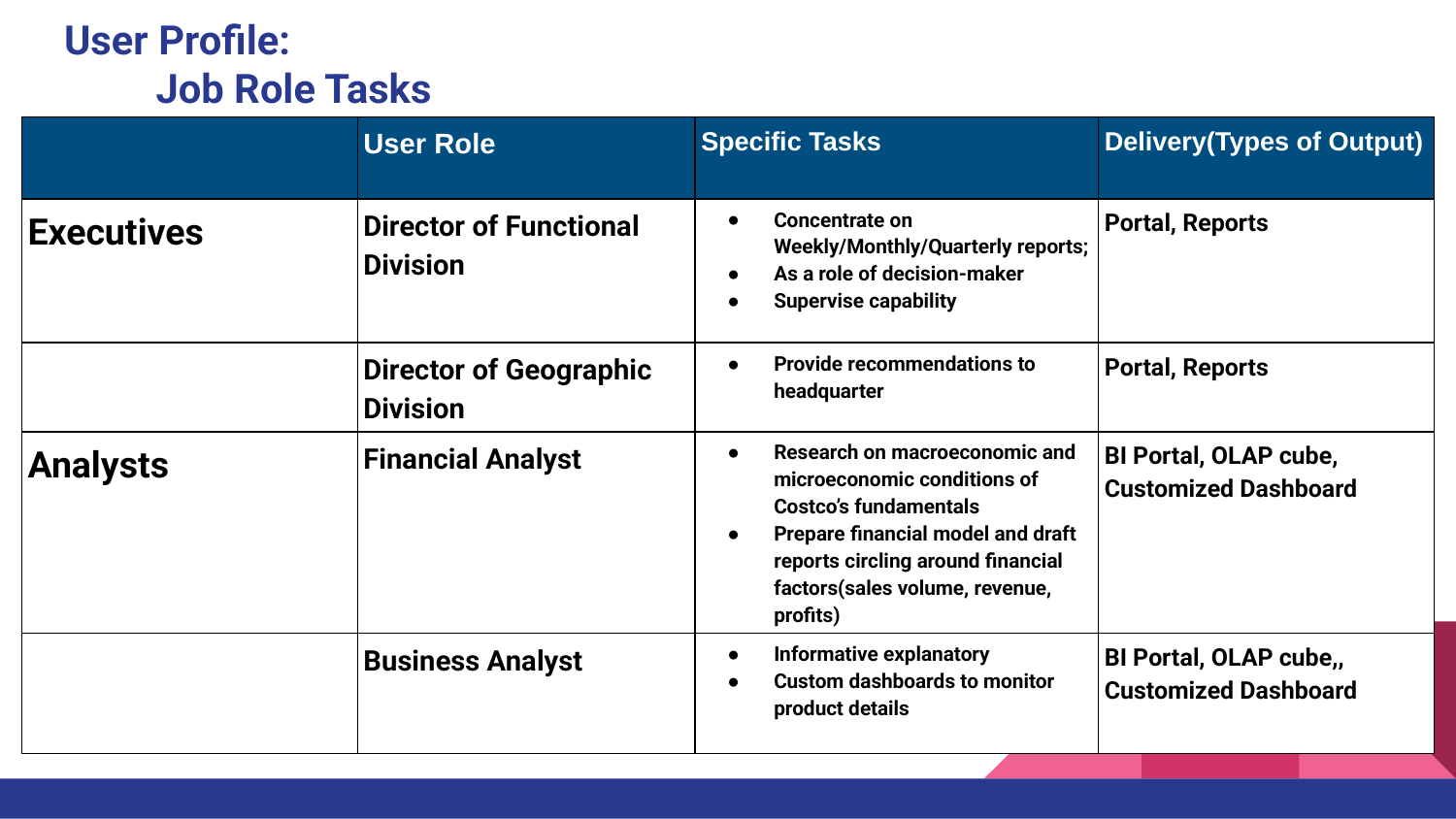

# User Profile:
         Job Role Tasks

|  | User Role | Specific Tasks | Delivery(Types of Output) |
| --- | --- | --- | --- |
| Executives | Director of Functional Division | Concentrate on Weekly/Monthly/Quarterly reports; As a role of decision-maker Supervise capability | Portal, Reports |
|  | Director of Geographic Division | Provide recommendations to headquarter | Portal, Reports |
| Analysts | Financial Analyst | Research on macroeconomic and microeconomic conditions of Costco’s fundamentals Prepare financial model and draft reports circling around financial factors(sales volume, revenue, profits) | BI Portal, OLAP cube, Customized Dashboard |
|  | Business Analyst | Informative explanatory Custom dashboards to monitor product details | BI Portal, OLAP cube,, Customized Dashboard |